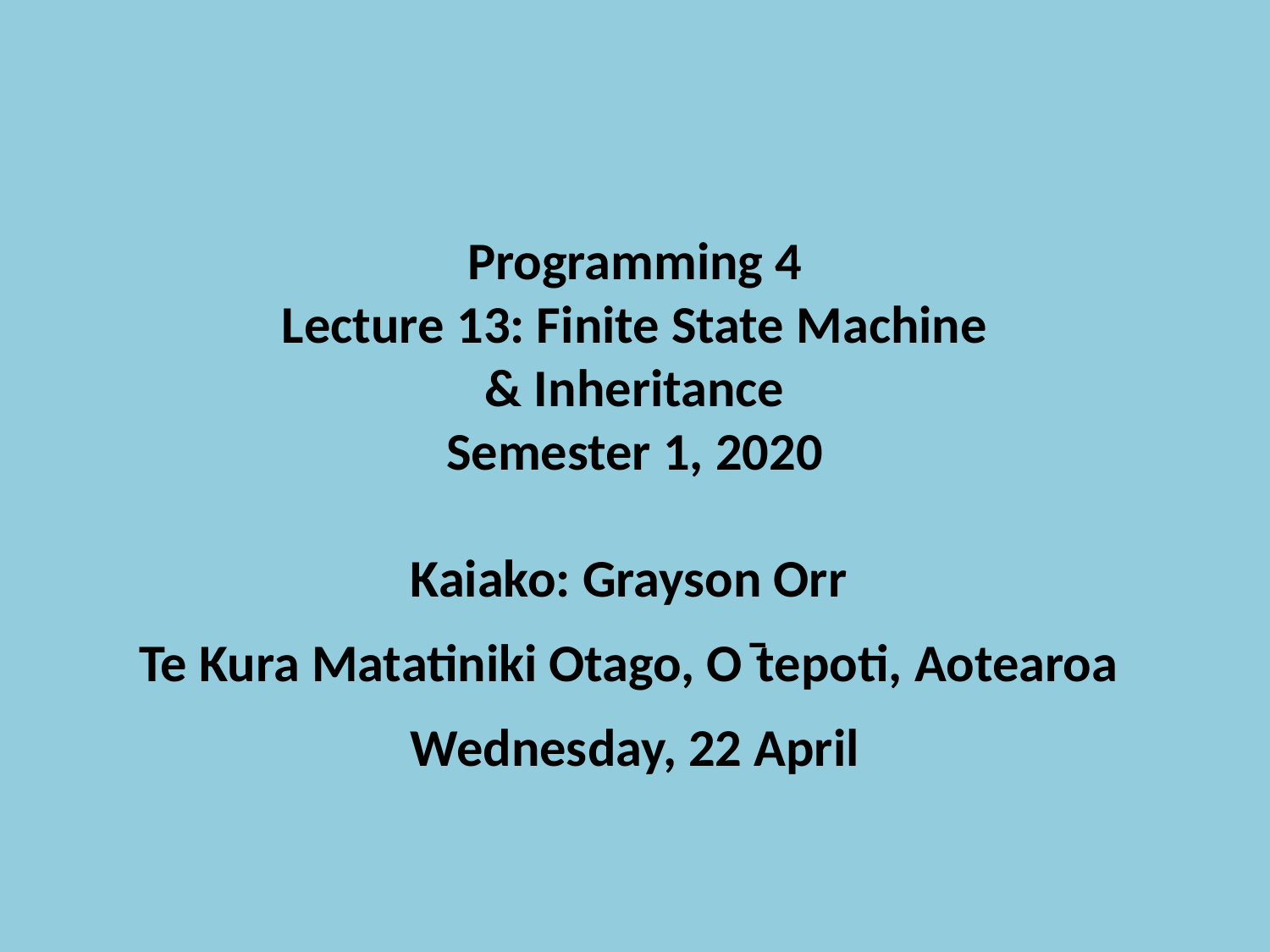

Programming 4
Lecture 13: Finite State Machine
& Inheritance
Semester 1, 2020

Kaiako: Grayson Orr

Te Kura Matatiniki Otago, O ̄tepoti, Aotearoa

Wednesday, 22 April